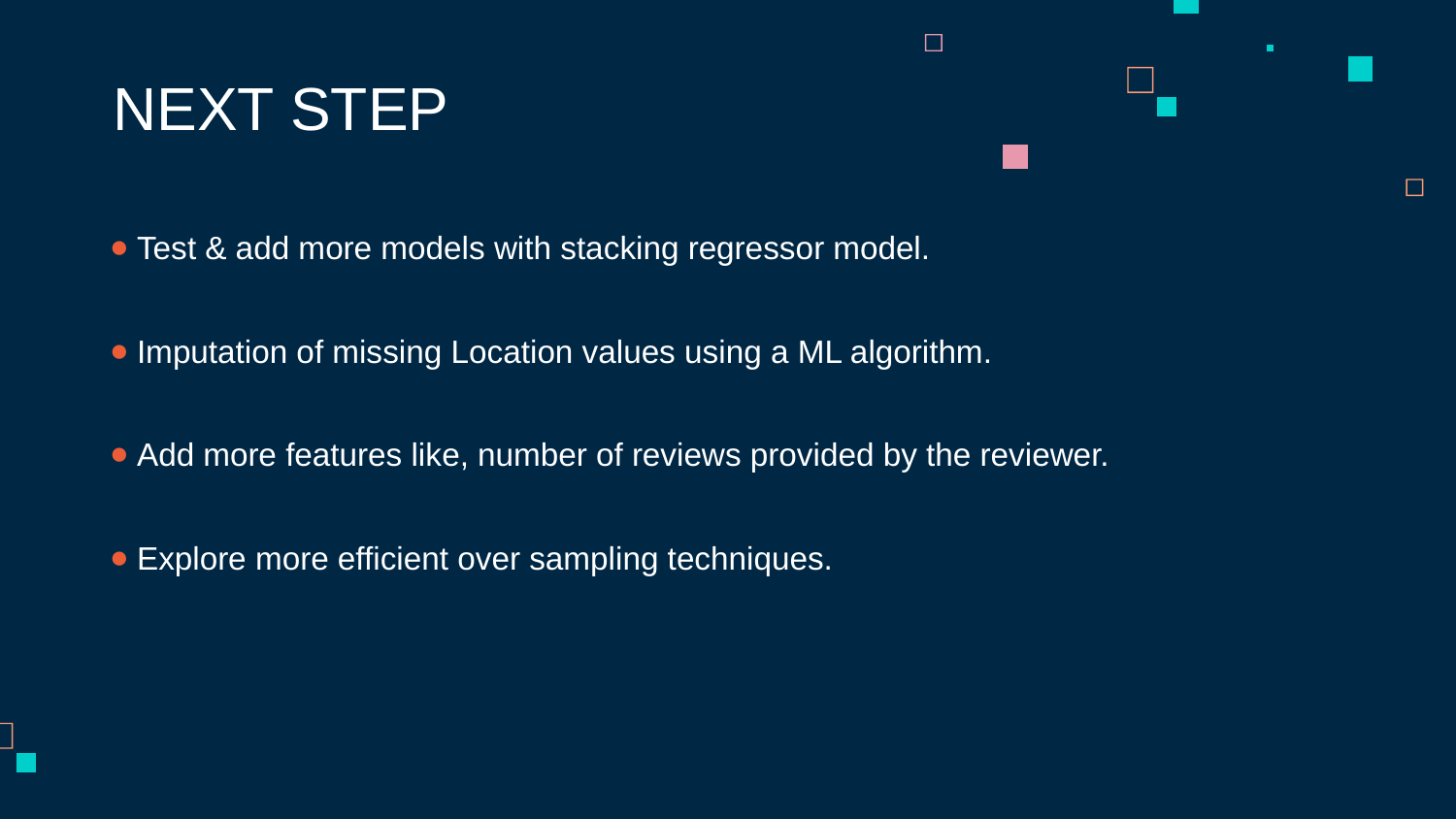

# NEXT STEP
Test & add more models with stacking regressor model.
Imputation of missing Location values using a ML algorithm.
Add more features like, number of reviews provided by the reviewer.
Explore more efficient over sampling techniques.